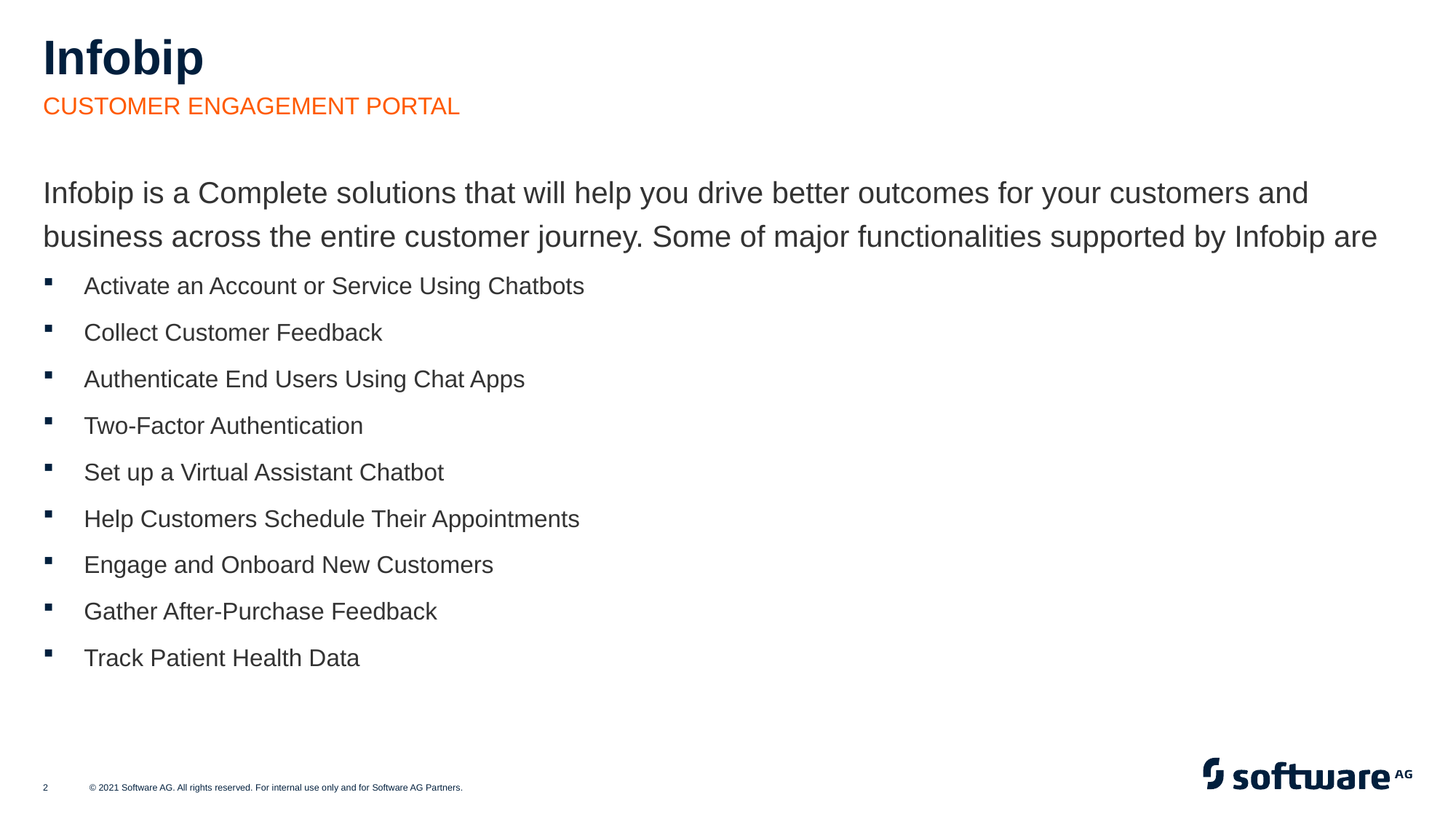

# Infobip
CUSTOMER ENGAGEMENT PORTAL

Infobip is a Complete solutions that will help you drive better outcomes for your customers and business across the entire customer journey. Some of major functionalities supported by Infobip are
Activate an Account or Service Using Chatbots
Collect Customer Feedback
Authenticate End Users Using Chat Apps
Two-Factor Authentication
Set up a Virtual Assistant Chatbot
Help Customers Schedule Their Appointments
Engage and Onboard New Customers
Gather After-Purchase Feedback
Track Patient Health Data

2
© 2021 Software AG. All rights reserved. For internal use only and for Software AG Partners.